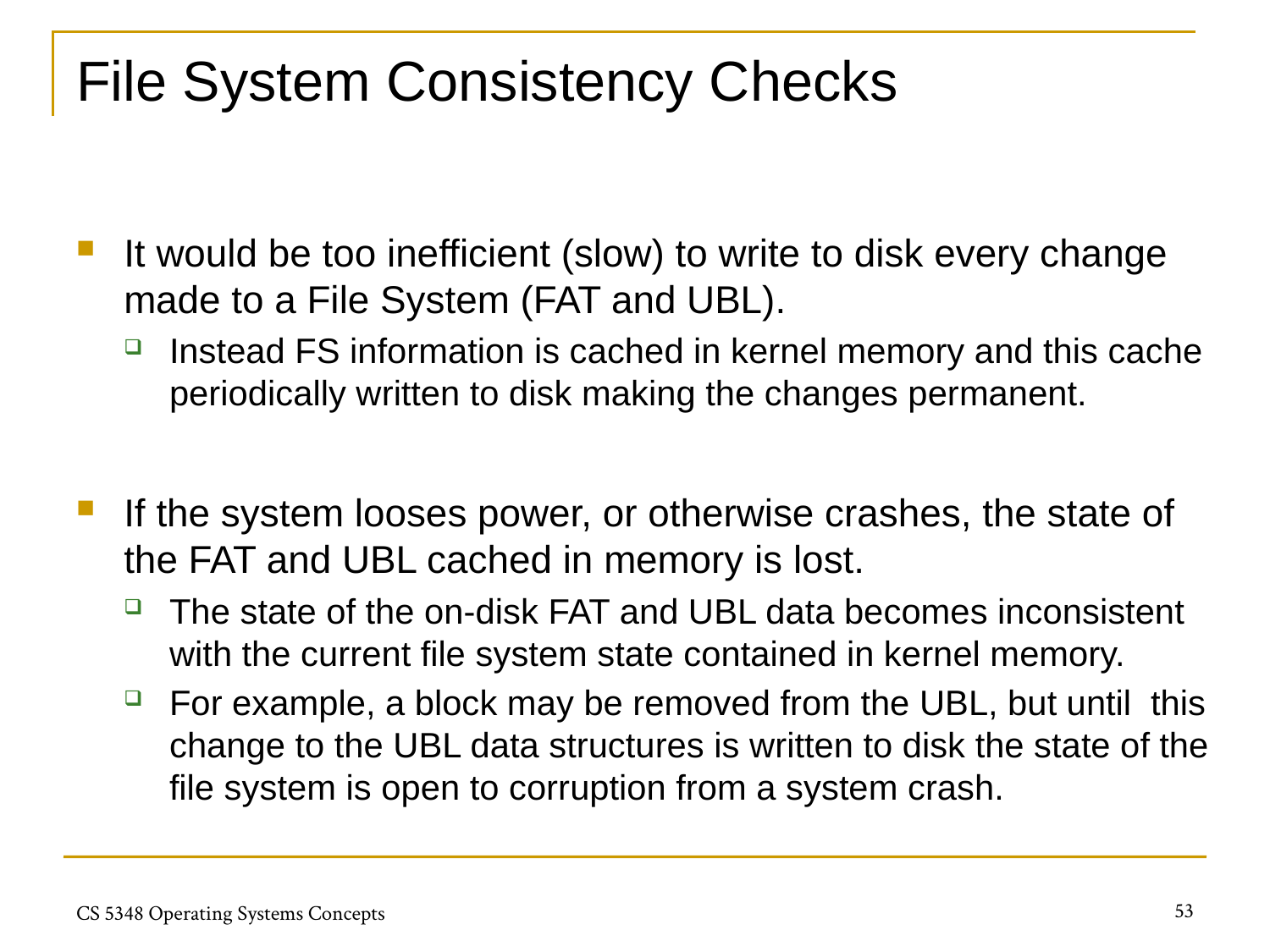

# File System Consistency Checks
It would be too inefficient (slow) to write to disk every change made to a File System (FAT and UBL).
Instead FS information is cached in kernel memory and this cache periodically written to disk making the changes permanent.

If the system looses power, or otherwise crashes, the state of the FAT and UBL cached in memory is lost.
The state of the on-disk FAT and UBL data becomes inconsistent with the current file system state contained in kernel memory.
For example, a block may be removed from the UBL, but until  this change to the UBL data structures is written to disk the state of the file system is open to corruption from a system crash.
53
CS 5348 Operating Systems Concepts